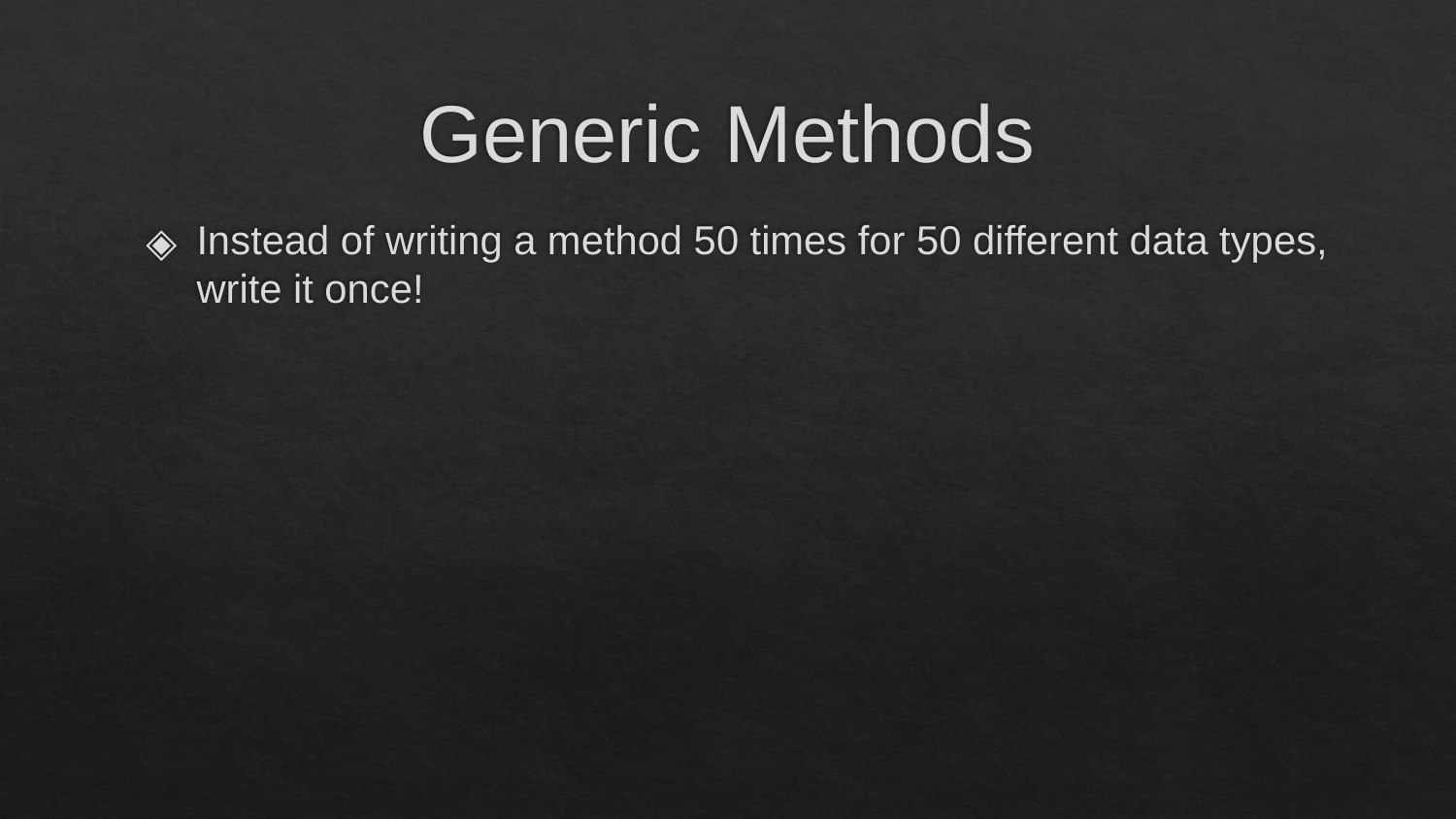

# Generic Methods
Instead of writing a method 50 times for 50 different data types, write it once!